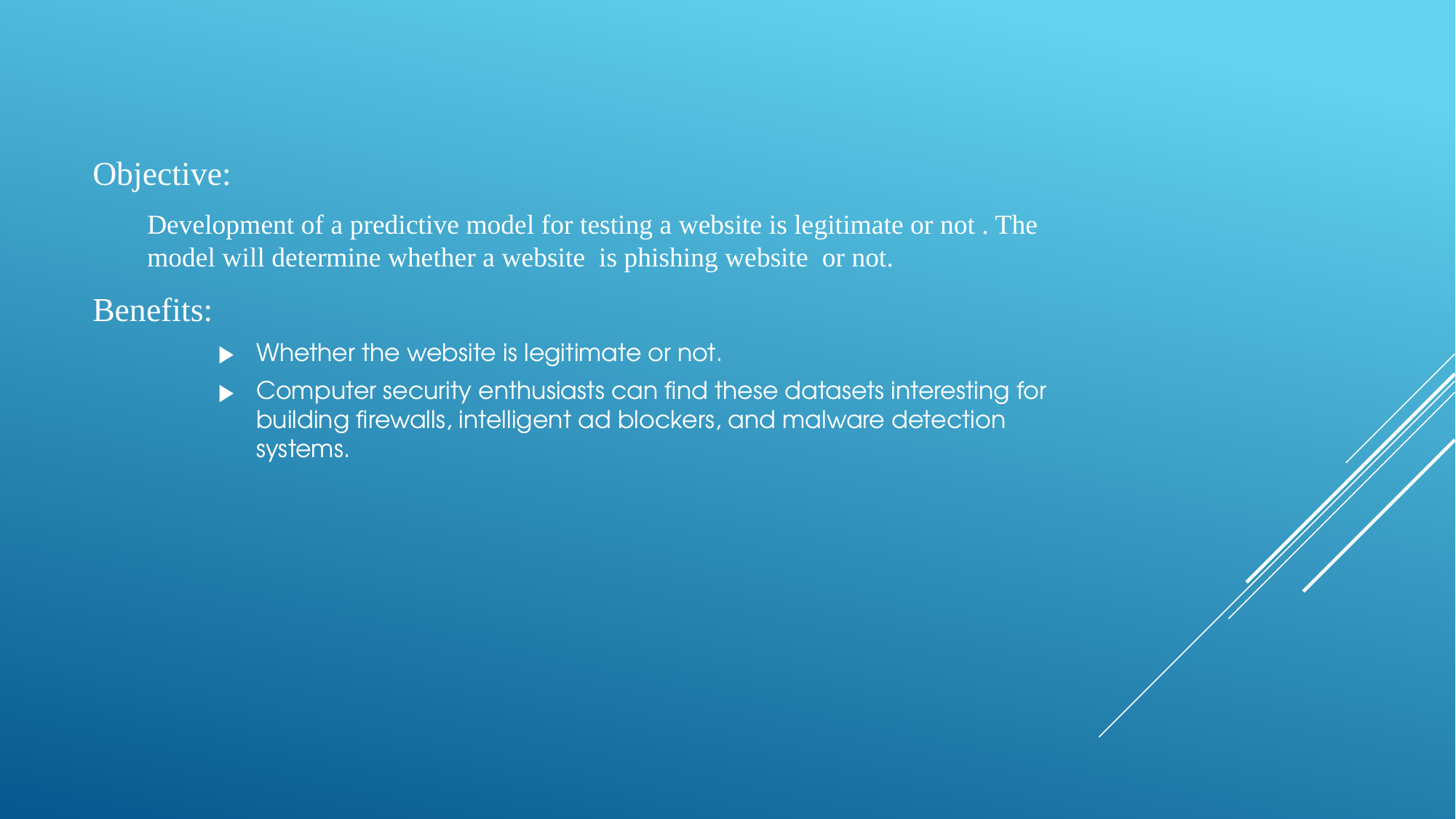

Objective:
Development of a predictive model for testing a website is legitimate or not . The model will determine whether a website  is phishing website  or not.
Benefits:
Whether the website is legitimate or not.
Computer security enthusiasts can find these datasets interesting for building firewalls, intelligent ad blockers, and malware detection systems.